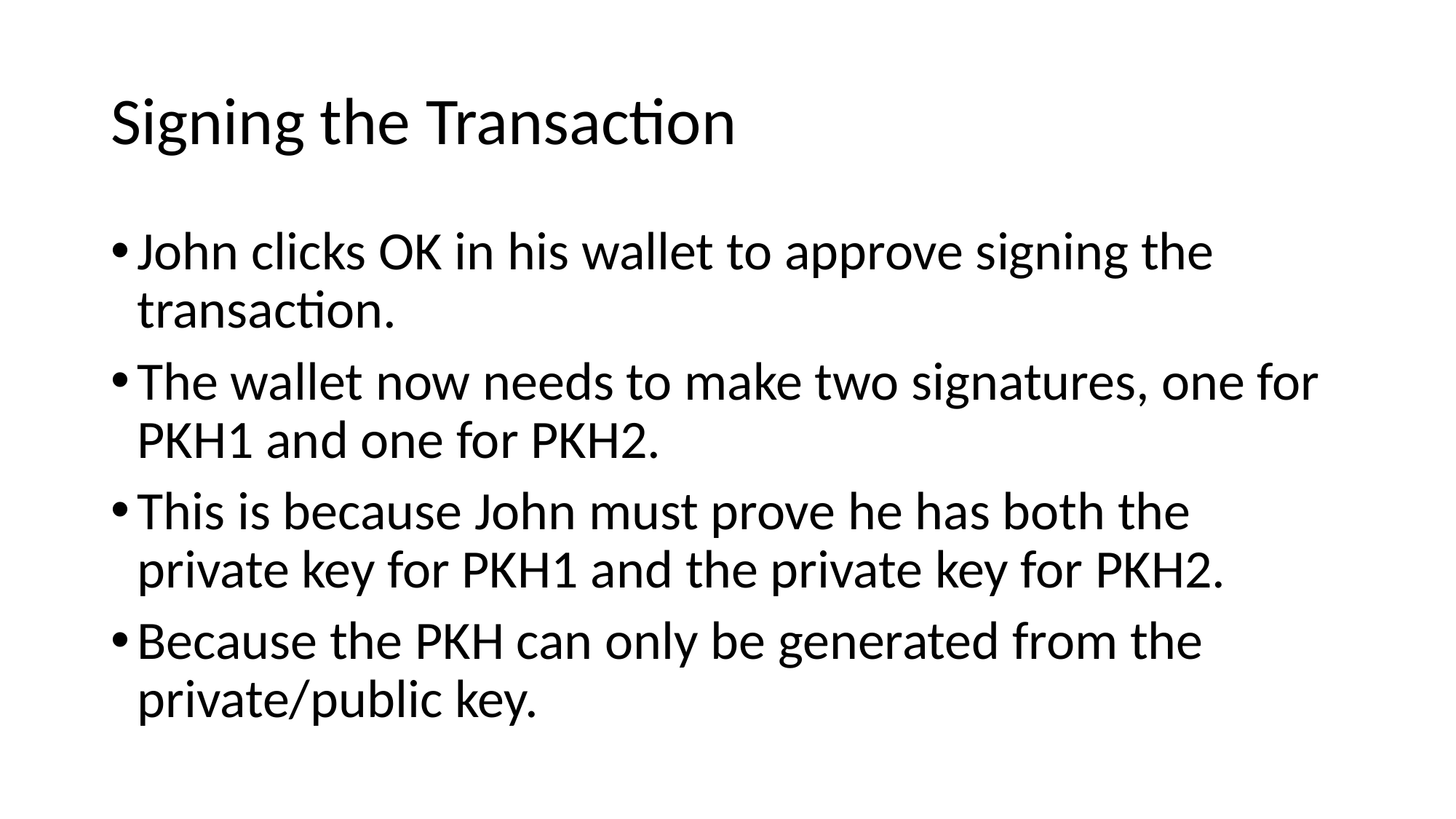

# Signing the Transaction
John clicks OK in his wallet to approve signing the transaction.
The wallet now needs to make two signatures, one for PKH1 and one for PKH2.
This is because John must prove he has both the private key for PKH1 and the private key for PKH2.
Because the PKH can only be generated from the private/public key.